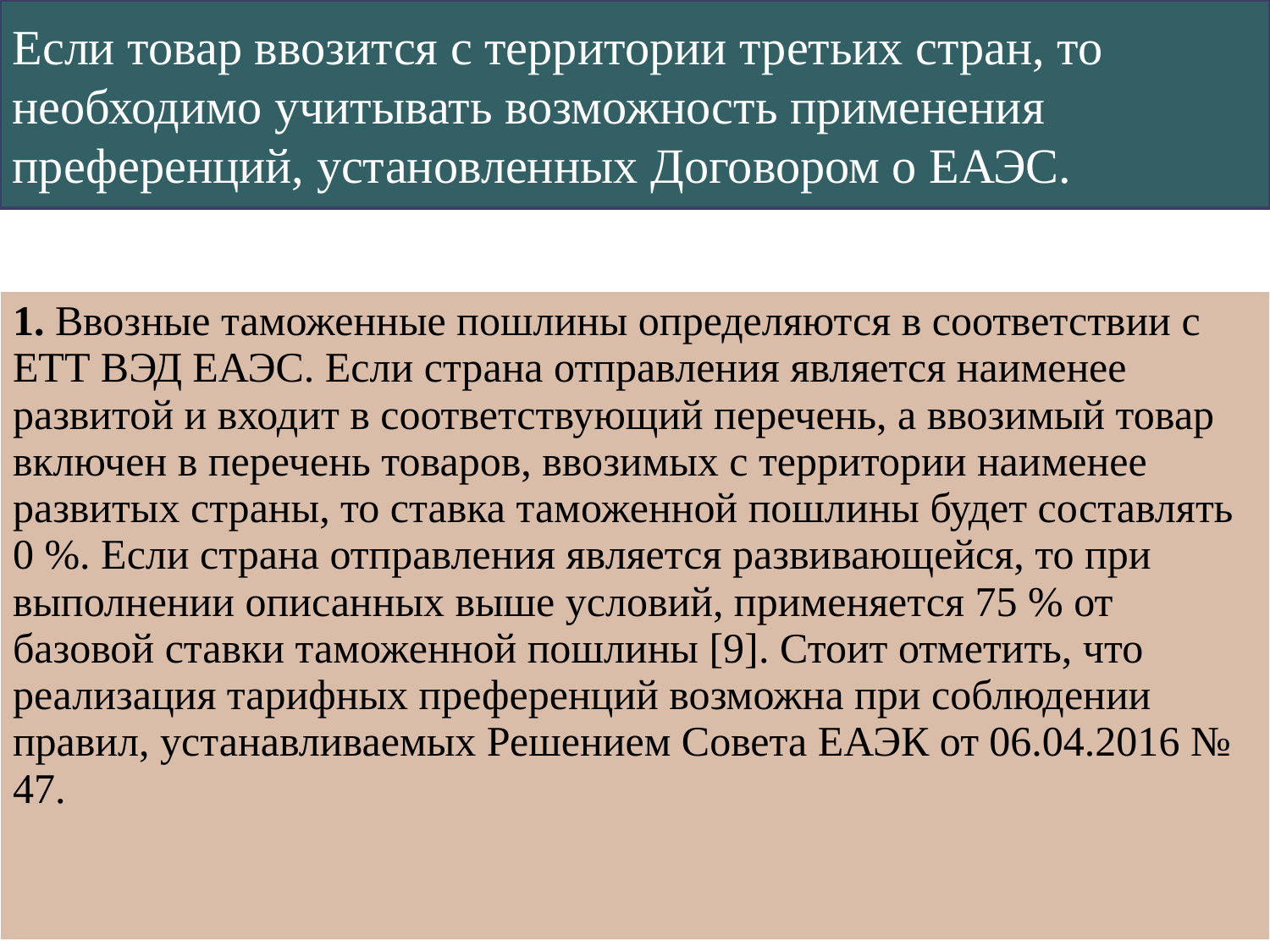

Если товар ввозится с территории третьих стран, то необходимо учитывать возможность применения преференций, установленных Договором о ЕАЭС.

| 1. Ввозные таможенные пошлины определяются в соответствии с ЕТТ ВЭД ЕАЭС. Если страна отправления является наименее развитой и входит в соответствующий перечень, а ввозимый товар включен в перечень товаров, ввозимых с территории наименее развитых страны, то ставка таможенной пошлины будет составлять 0 %. Если страна отправления является развивающейся, то при выполнении описанных выше условий, применяется 75 % от базовой ставки таможенной пошлины [9]. Стоит отметить, что реализация тарифных преференций возможна при соблюдении правил, устанавливаемых Решением Совета ЕАЭК от 06.04.2016 № 47. |
| --- |